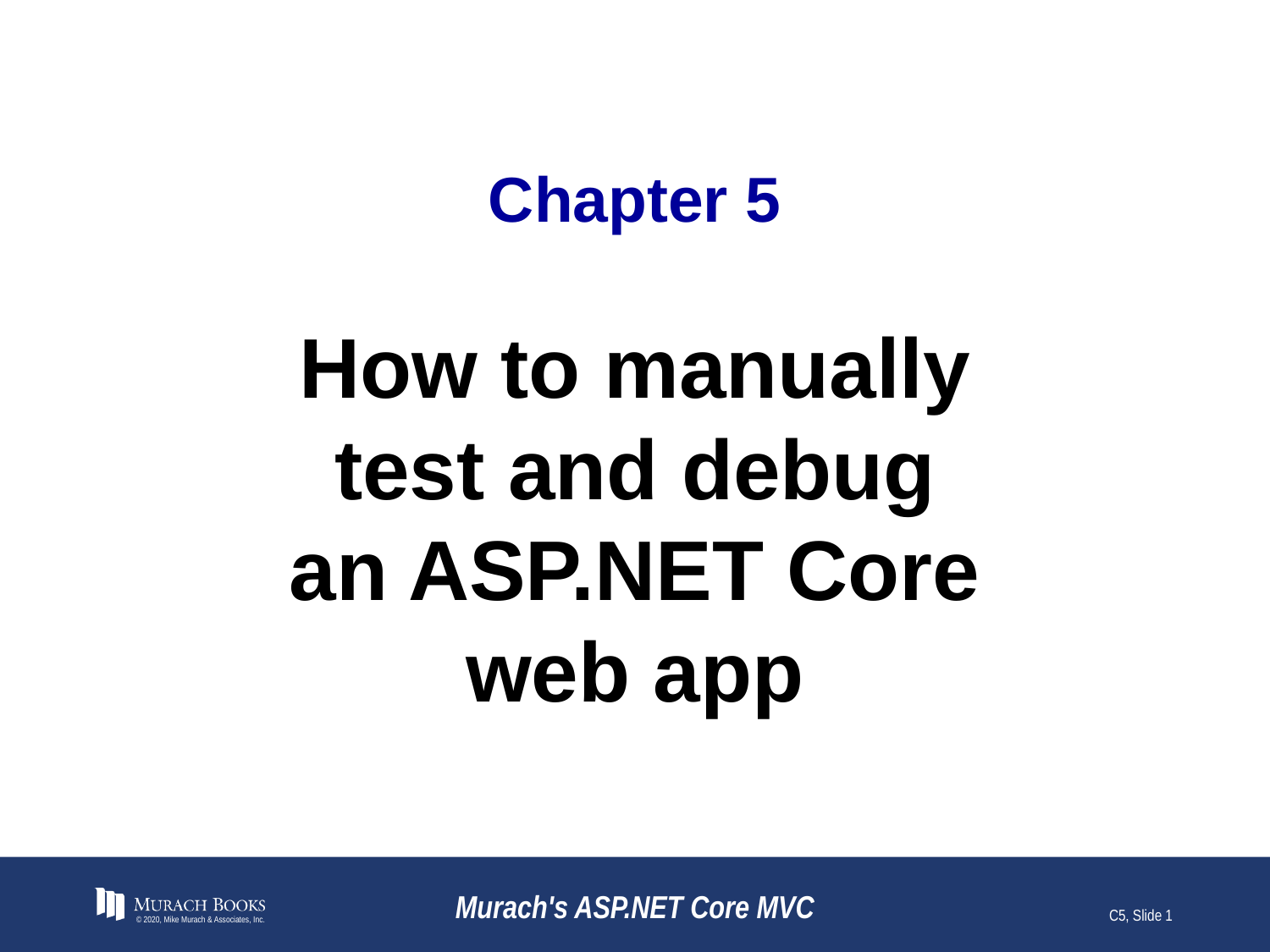

# Chapter 5
How to manually test and debug an ASP.NET Core web app

© 2020, Mike Murach & Associates, Inc.
Murach's ASP.NET Core MVC

C5, Slide 1